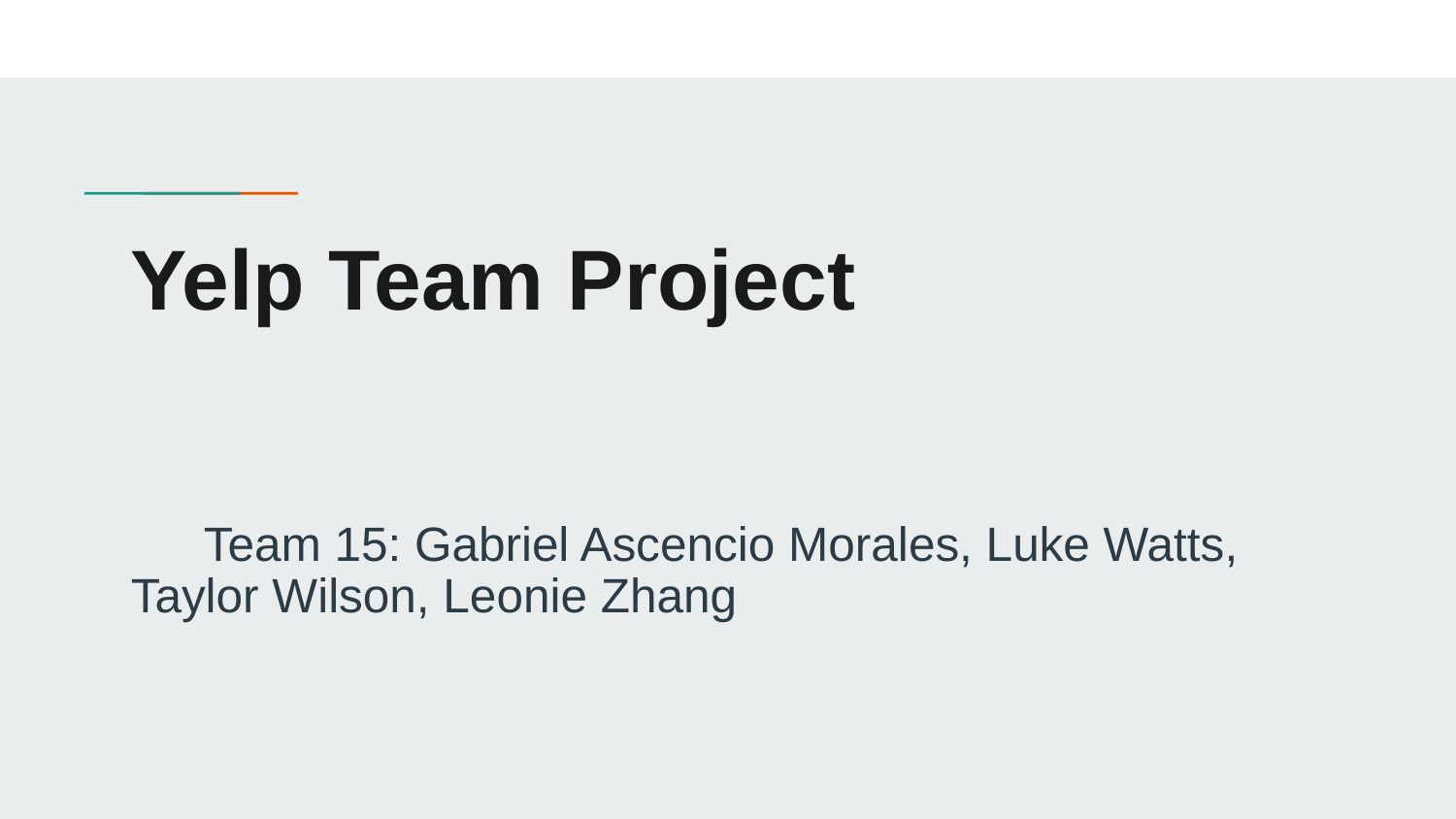

# Yelp Team Project
Team 15: Gabriel Ascencio Morales, Luke Watts, Taylor Wilson, Leonie Zhang